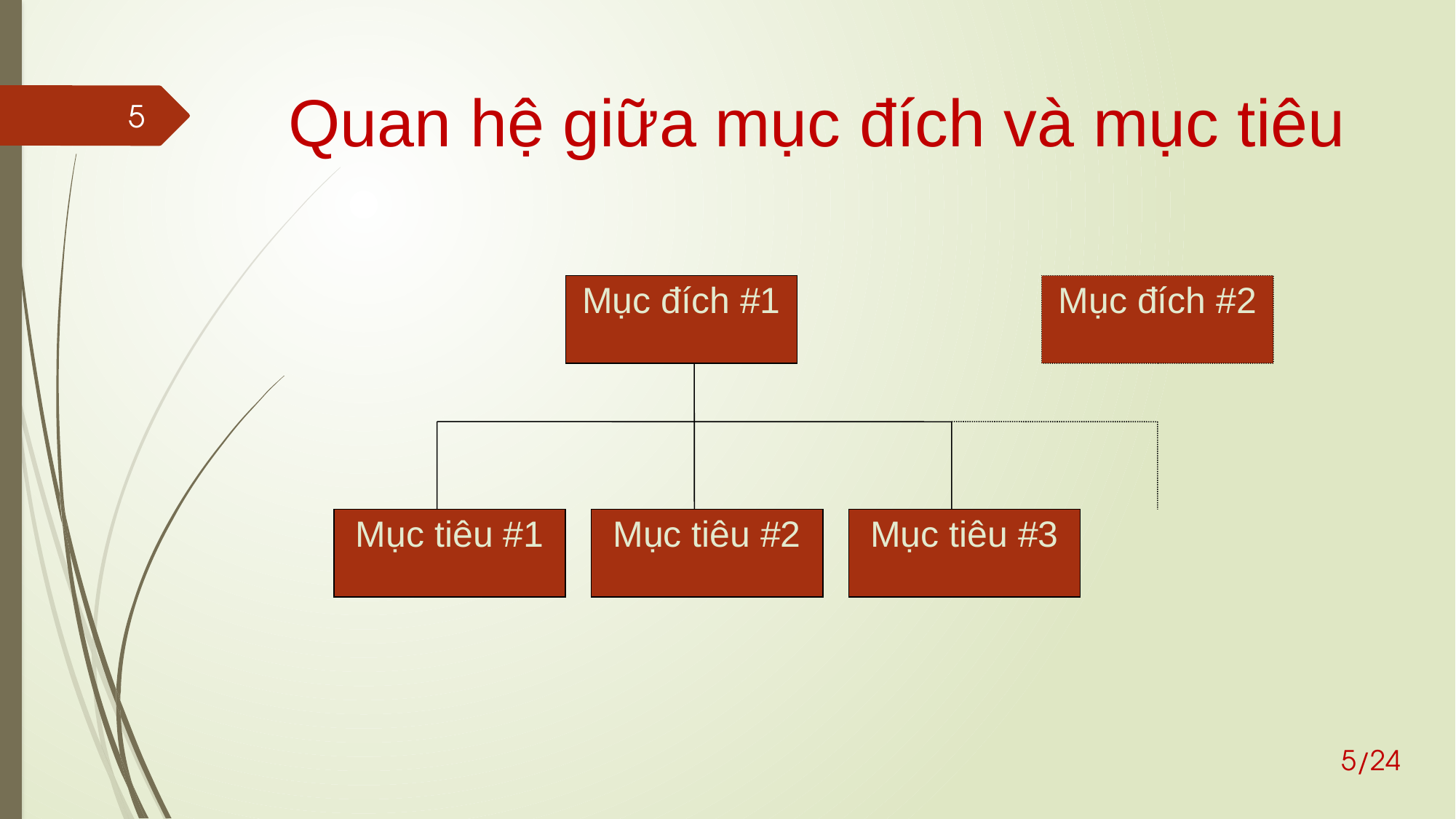

# Quan hệ giữa mục đích và mục tiêu
5
Mục đích #1
Mục đích #2

Mục tiêu #1
Mục tiêu #2
Mục tiêu #3

5/24